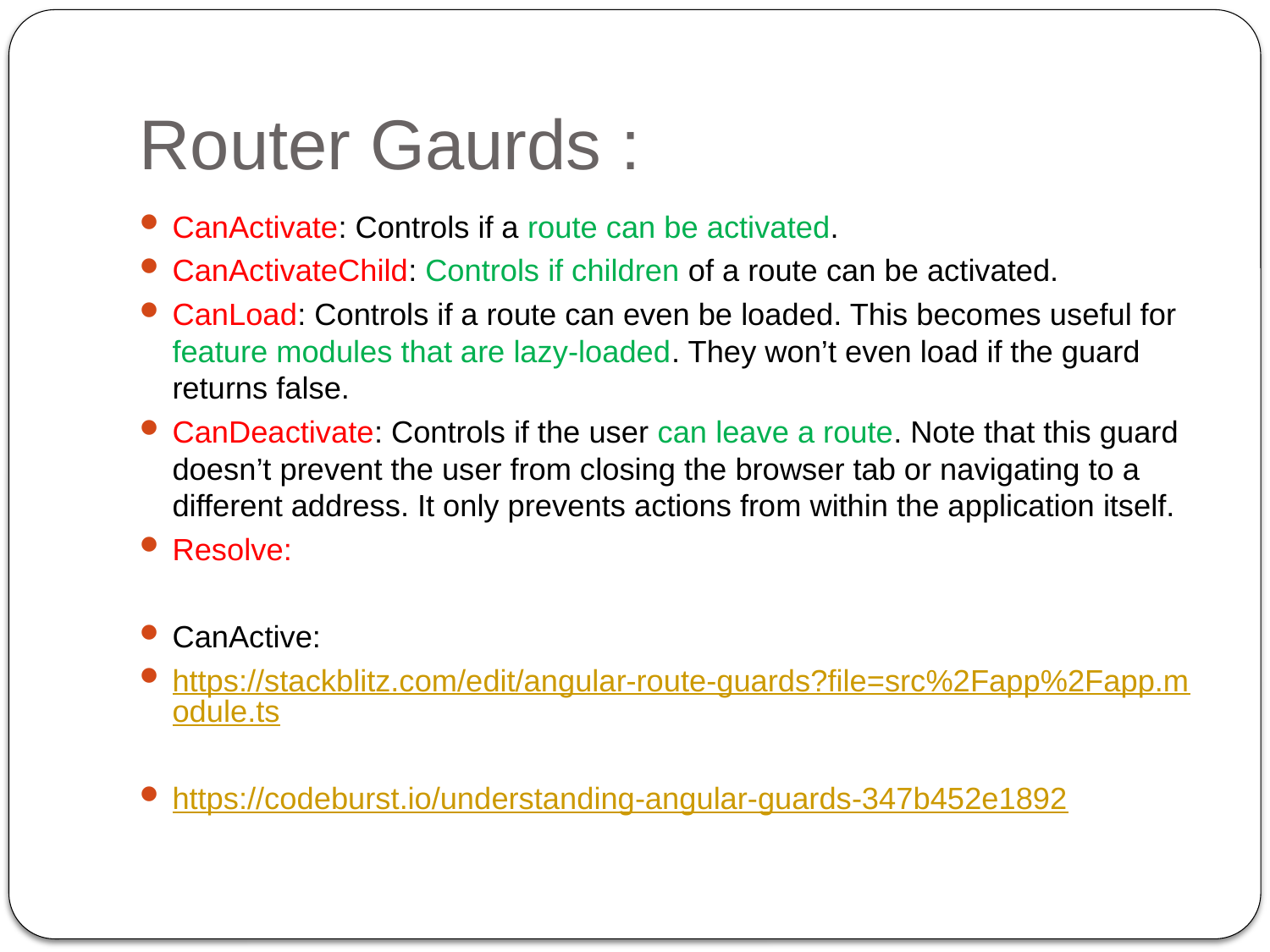

# Router Gaurds :
CanActivate: Controls if a route can be activated.
CanActivateChild: Controls if children of a route can be activated.
CanLoad: Controls if a route can even be loaded. This becomes useful for feature modules that are lazy-loaded. They won’t even load if the guard returns false.
CanDeactivate: Controls if the user can leave a route. Note that this guard doesn’t prevent the user from closing the browser tab or navigating to a different address. It only prevents actions from within the application itself.
Resolve:

CanActive:
https://stackblitz.com/edit/angular-route-guards?file=src%2Fapp%2Fapp.module.ts

https://codeburst.io/understanding-angular-guards-347b452e1892